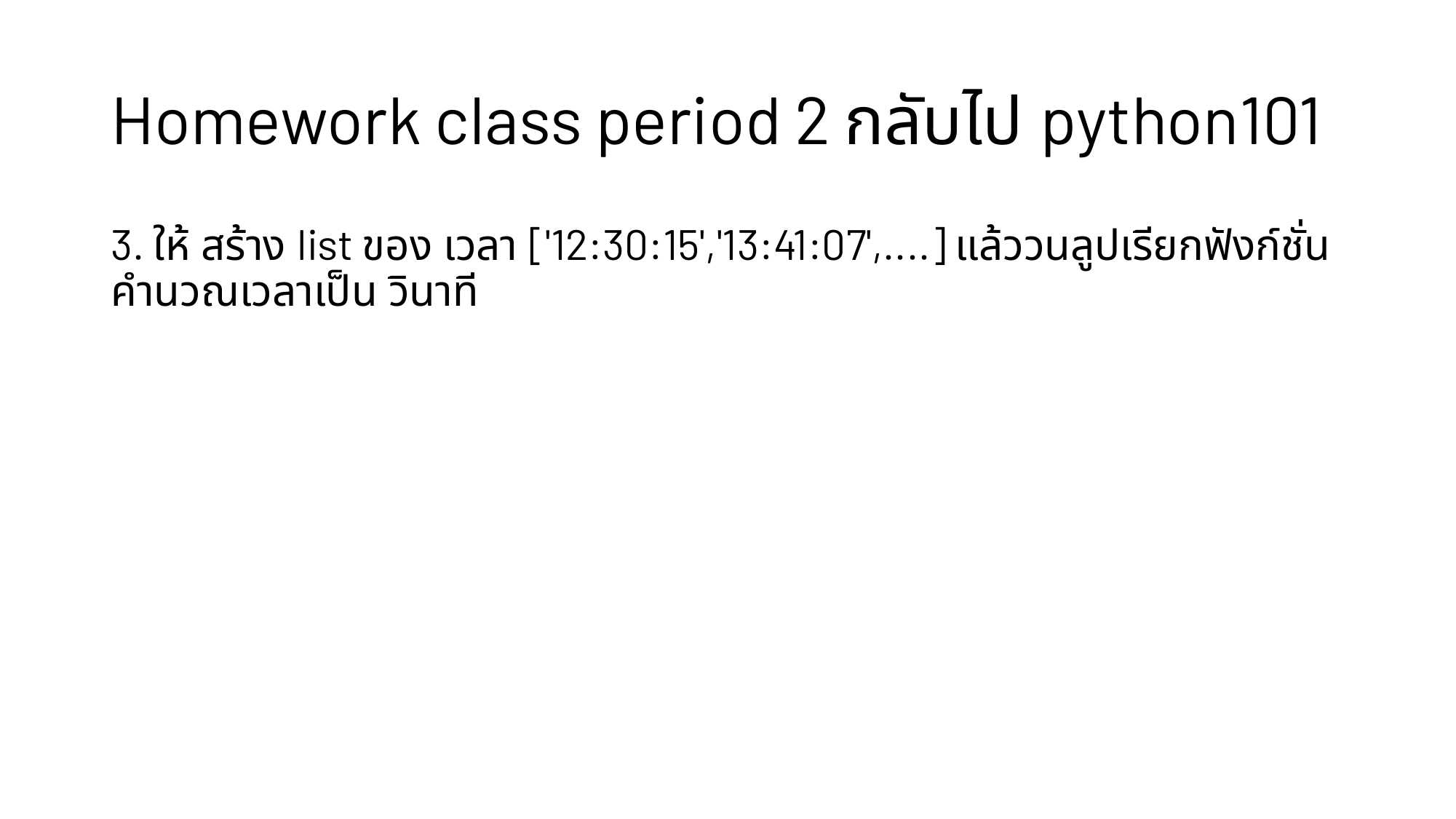

# Homework class period 2 กลับไป python101
3. ให้ สร้าง list ของ เวลา ['12:30:15','13:41:07',....] แล้ววนลูปเรียกฟังก์ชั่นคำนวณเวลาเป็น วินาที